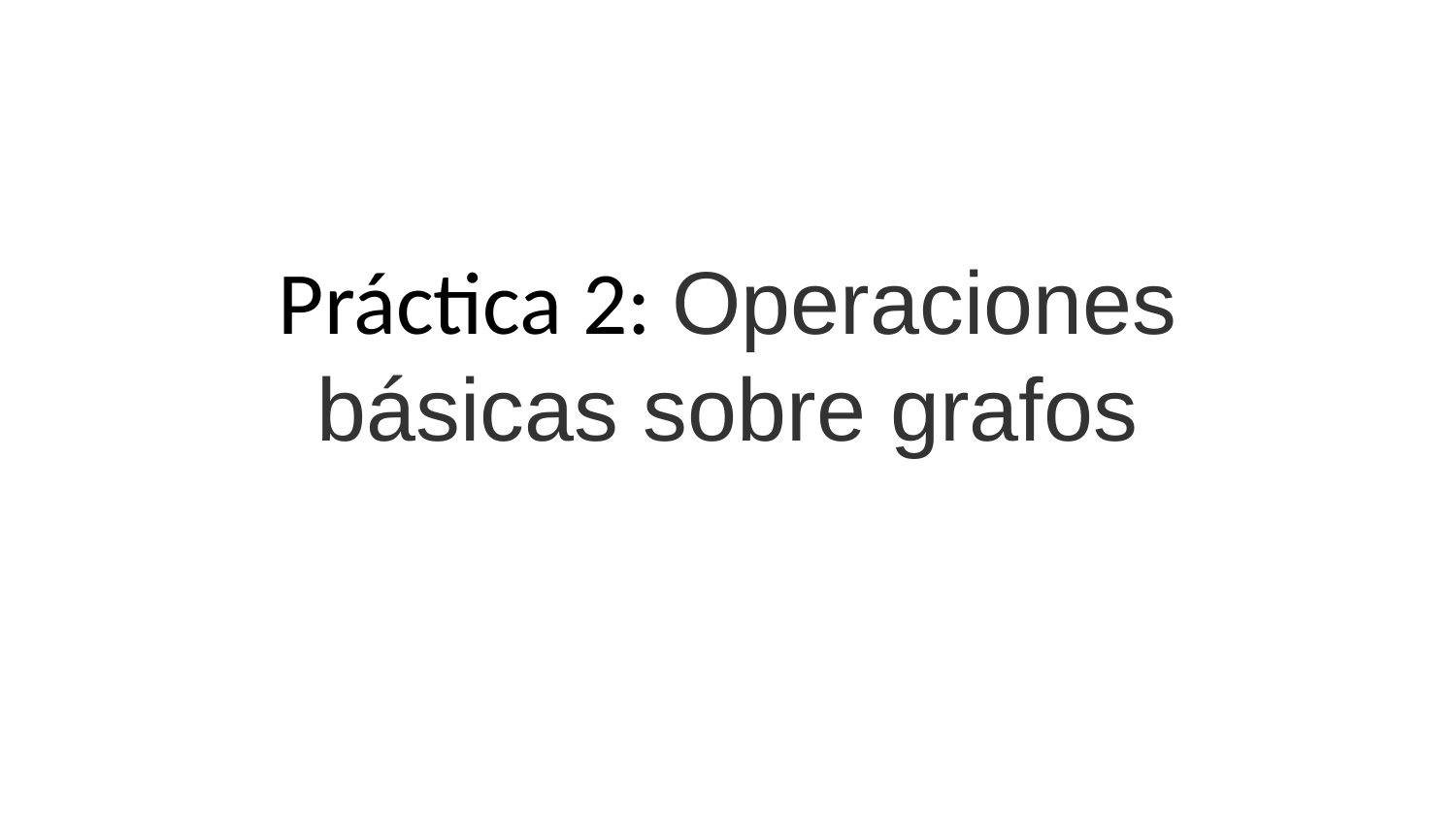

# Práctica 2: Operaciones básicas sobre grafos